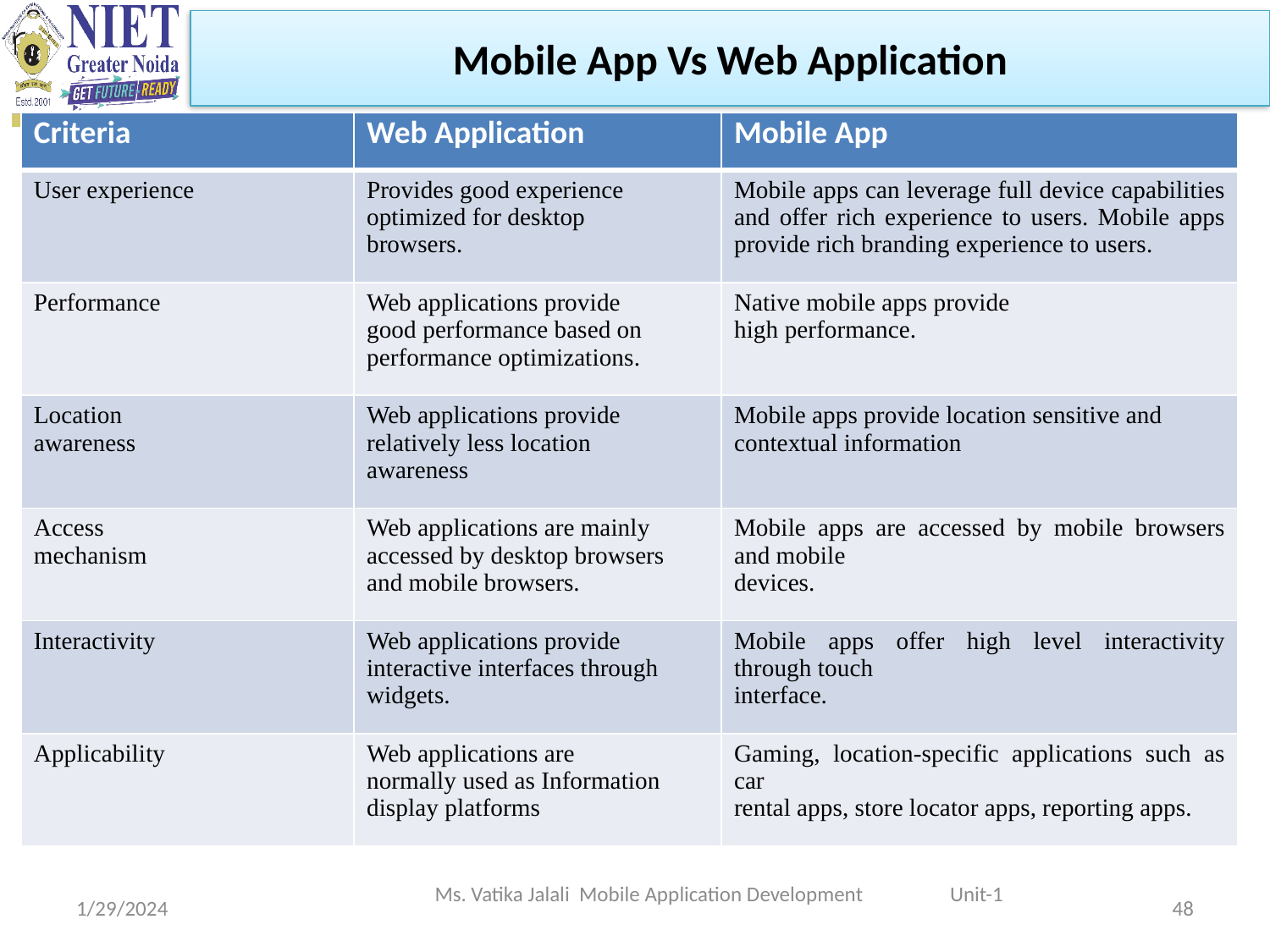

Mobile App Vs Web Application
| Criteria | Web Application | Mobile App |
| --- | --- | --- |
| User experience | Provides good experience optimized for desktop browsers. | Mobile apps can leverage full device capabilities and offer rich experience to users. Mobile apps provide rich branding experience to users. |
| Performance | Web applications provide good performance based on performance optimizations. | Native mobile apps provide high performance. |
| Location awareness | Web applications provide relatively less location awareness | Mobile apps provide location sensitive and contextual information |
| Access mechanism | Web applications are mainly accessed by desktop browsers and mobile browsers. | Mobile apps are accessed by mobile browsers and mobile devices. |
| Interactivity | Web applications provide interactive interfaces through widgets. | Mobile apps offer high level interactivity through touch interface. |
| Applicability | Web applications are normally used as Information display platforms | Gaming, location-specific applications such as car rental apps, store locator apps, reporting apps. |
Ms. Vatika Jalali  Mobile Application Development                  Unit-1
1/29/2024
48